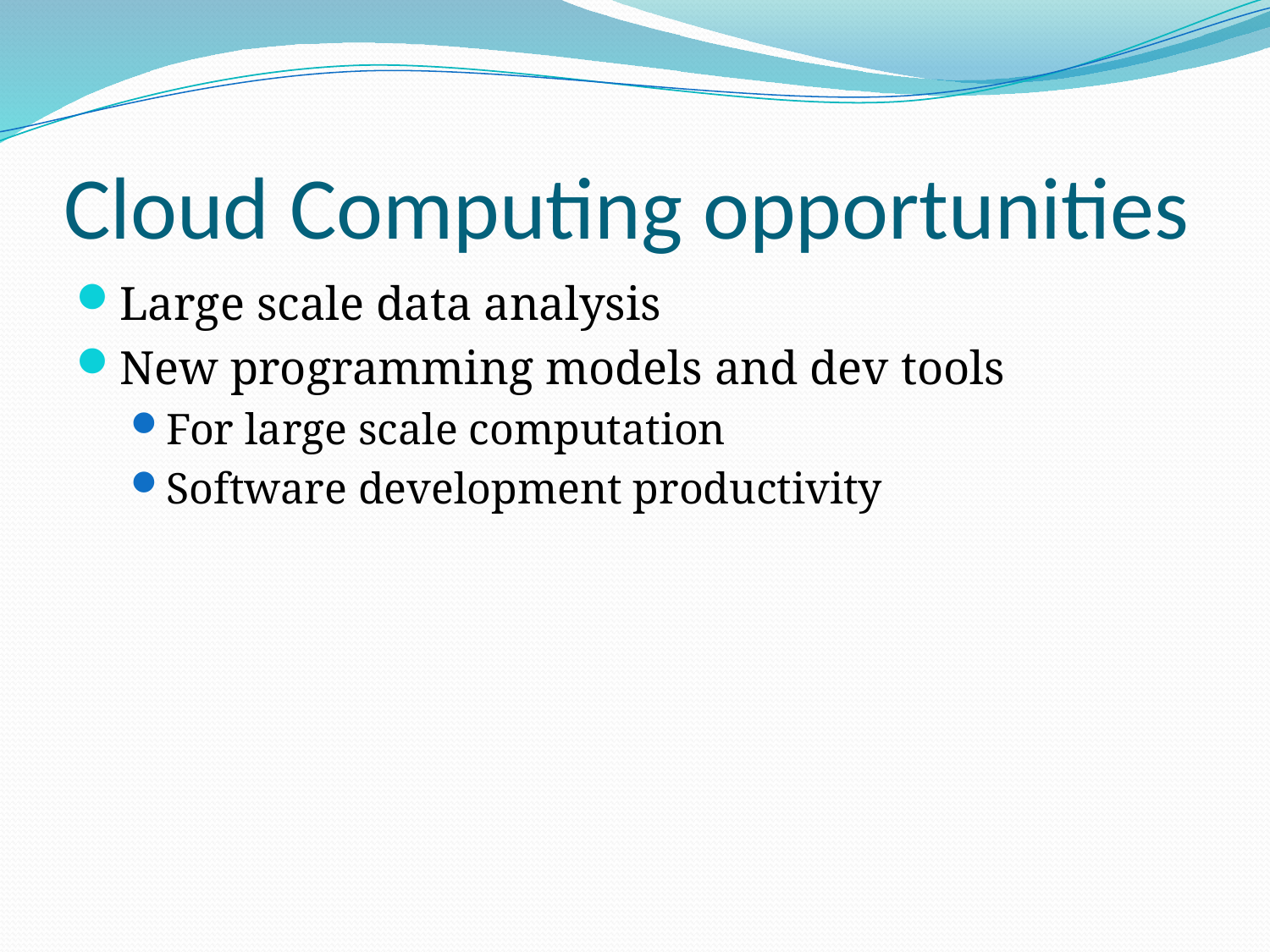

# Cloud Computing opportunities
Large scale data analysis
New programming models and dev tools
For large scale computation
Software development productivity